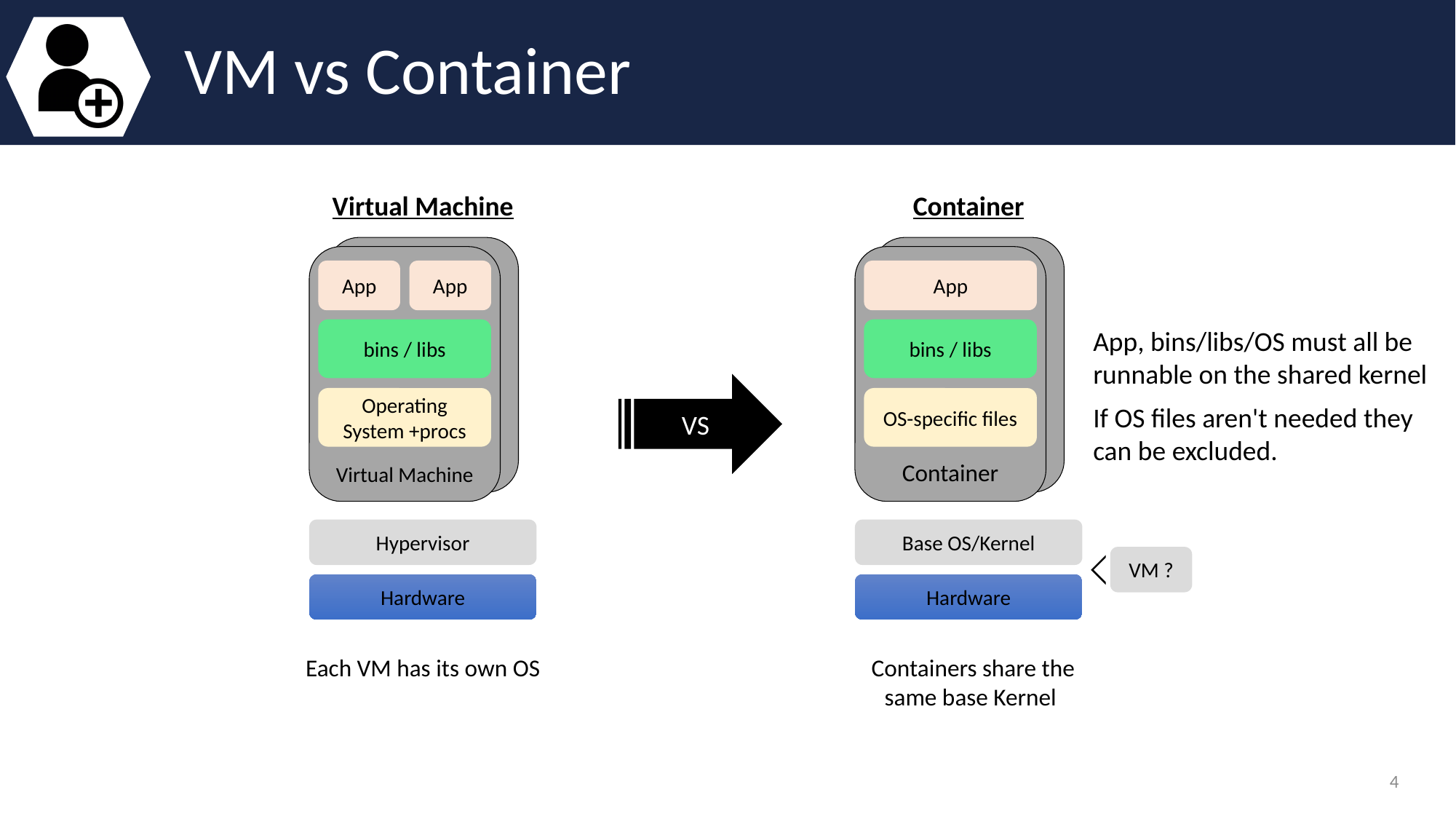

# VM vs Container
Virtual Machine
Container
Virtual Machine
Container
Virtual Machine
Container
App
App
App
App, bins/libs/OS must all be runnable on the shared kernel
bins / libs
bins / libs
VS
Operating System +procs
OS-specific files
If OS files aren't needed they can be excluded.
Hypervisor
Base OS/Kernel
VM ?

Hardware
Hardware
Each VM has its own OS
Containers share the same base Kernel
4